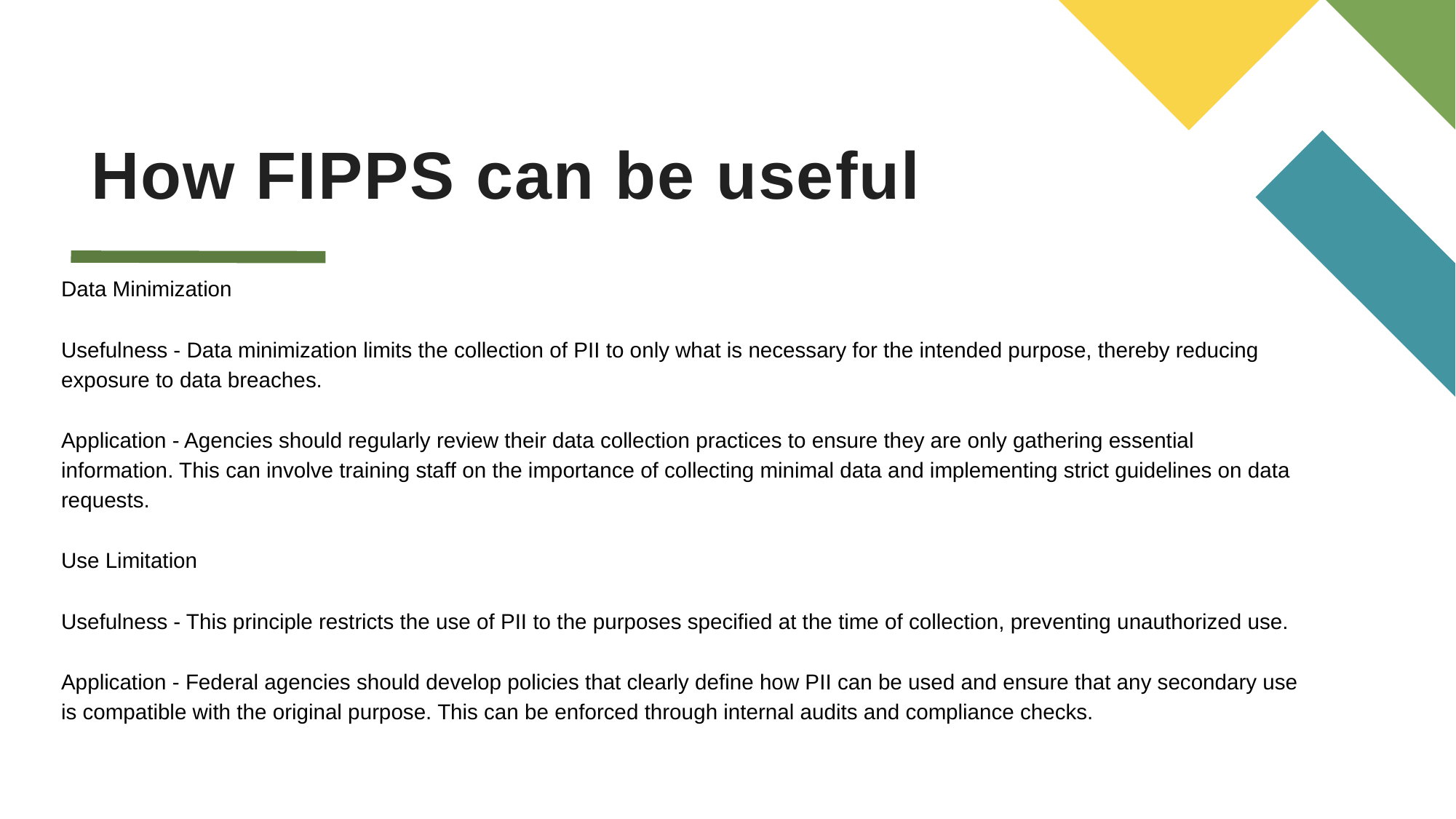

# How FIPPS can be useful
Data Minimization
Usefulness - Data minimization limits the collection of PII to only what is necessary for the intended purpose, thereby reducing exposure to data breaches.
Application - Agencies should regularly review their data collection practices to ensure they are only gathering essential information. This can involve training staff on the importance of collecting minimal data and implementing strict guidelines on data requests.
Use Limitation
Usefulness - This principle restricts the use of PII to the purposes specified at the time of collection, preventing unauthorized use.
Application - Federal agencies should develop policies that clearly define how PII can be used and ensure that any secondary use is compatible with the original purpose. This can be enforced through internal audits and compliance checks.